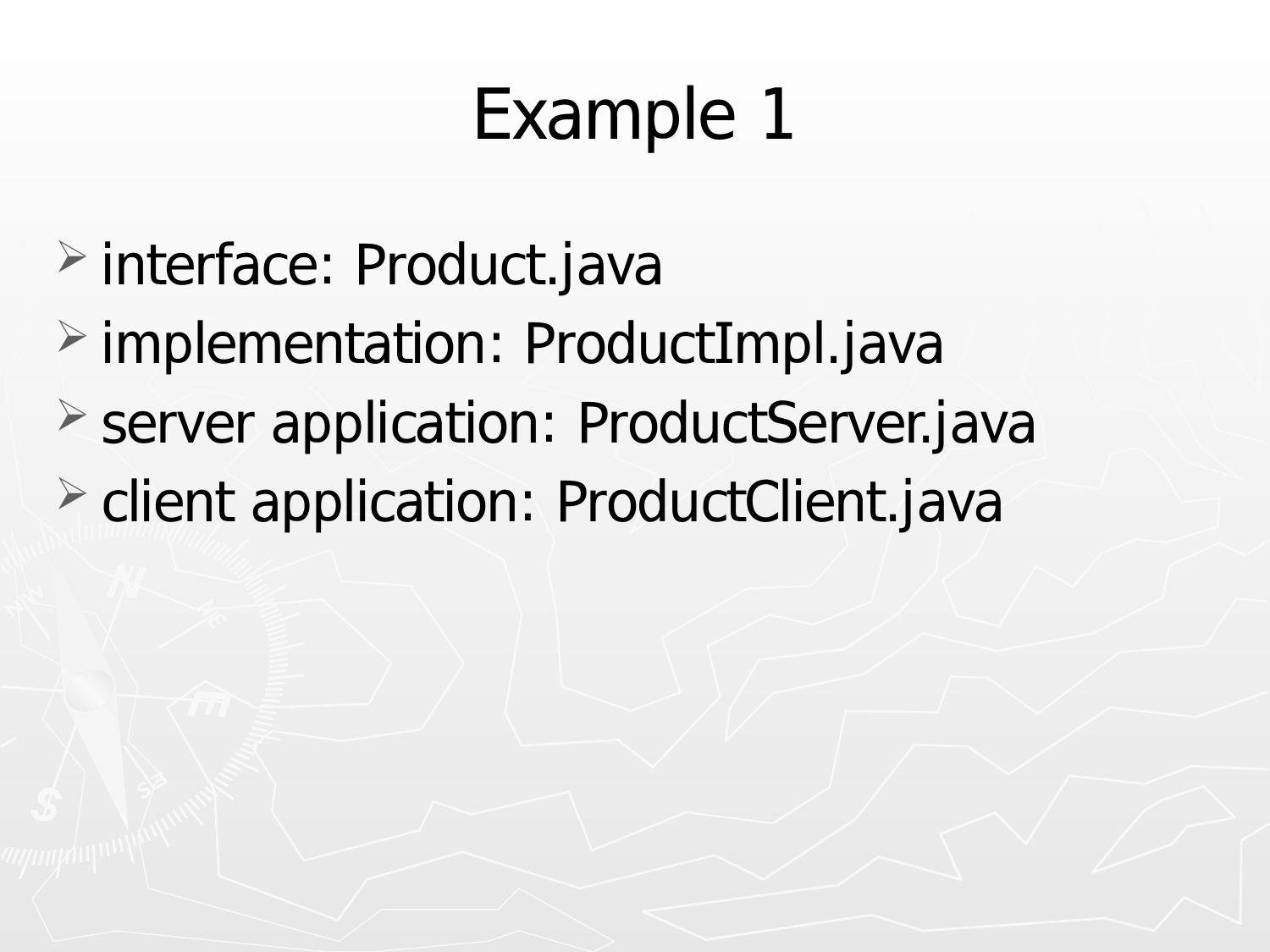

# Example 1
interface: Product.java
implementation: ProductImpl.java
server application: ProductServer.java
client application: ProductClient.java